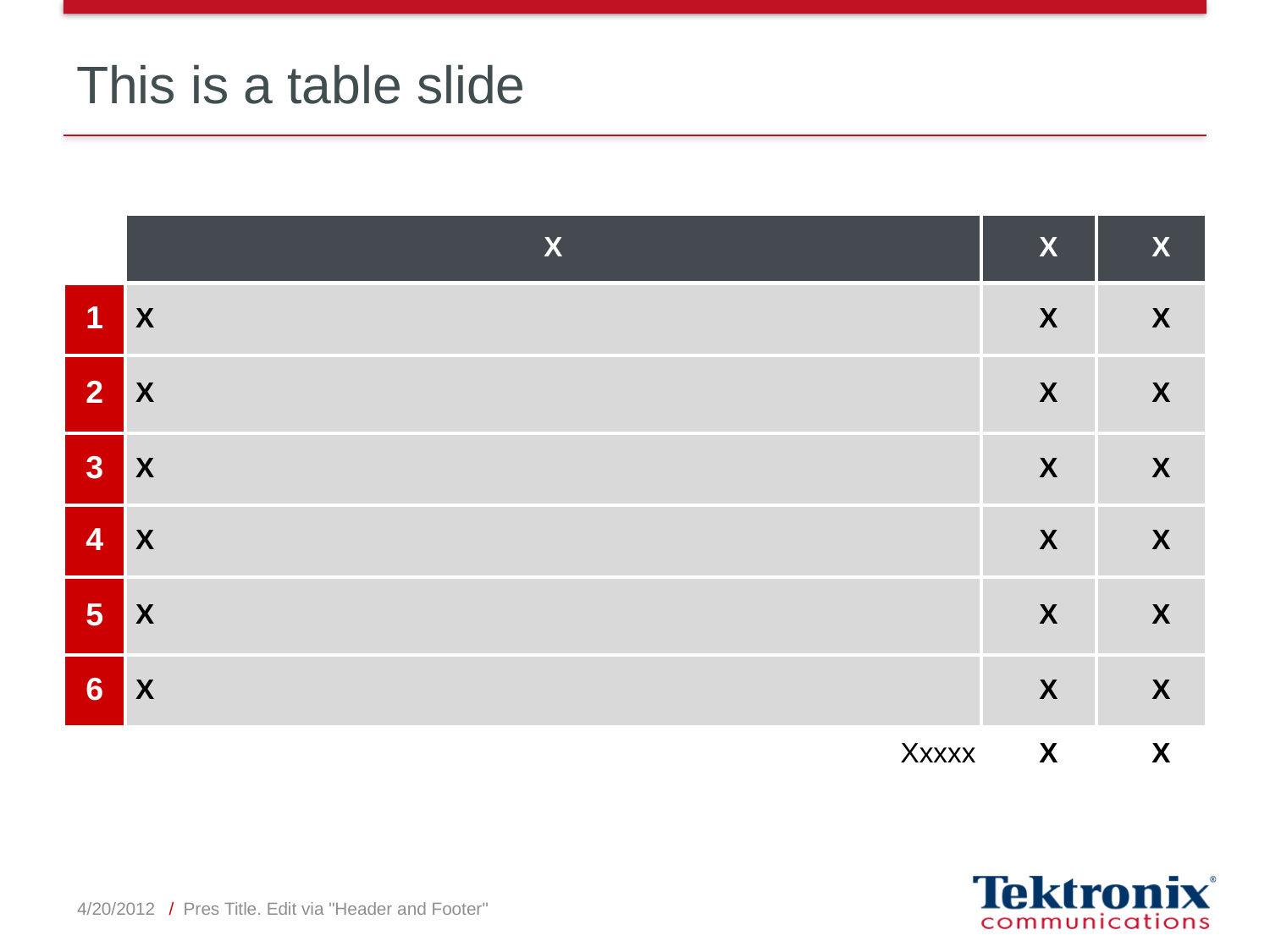

# This is a table slide
|  | X | X | X |
| --- | --- | --- | --- |
| 1 | X | X | X |
| 2 | X | X | X |
| 3 | X | X | X |
| 4 | X | X | X |
| 5 | X | X | X |
| 6 | X | X | X |
|  | Xxxxx | X | X |
4/20/2012
/  Pres Title. Edit via "Header and Footer"